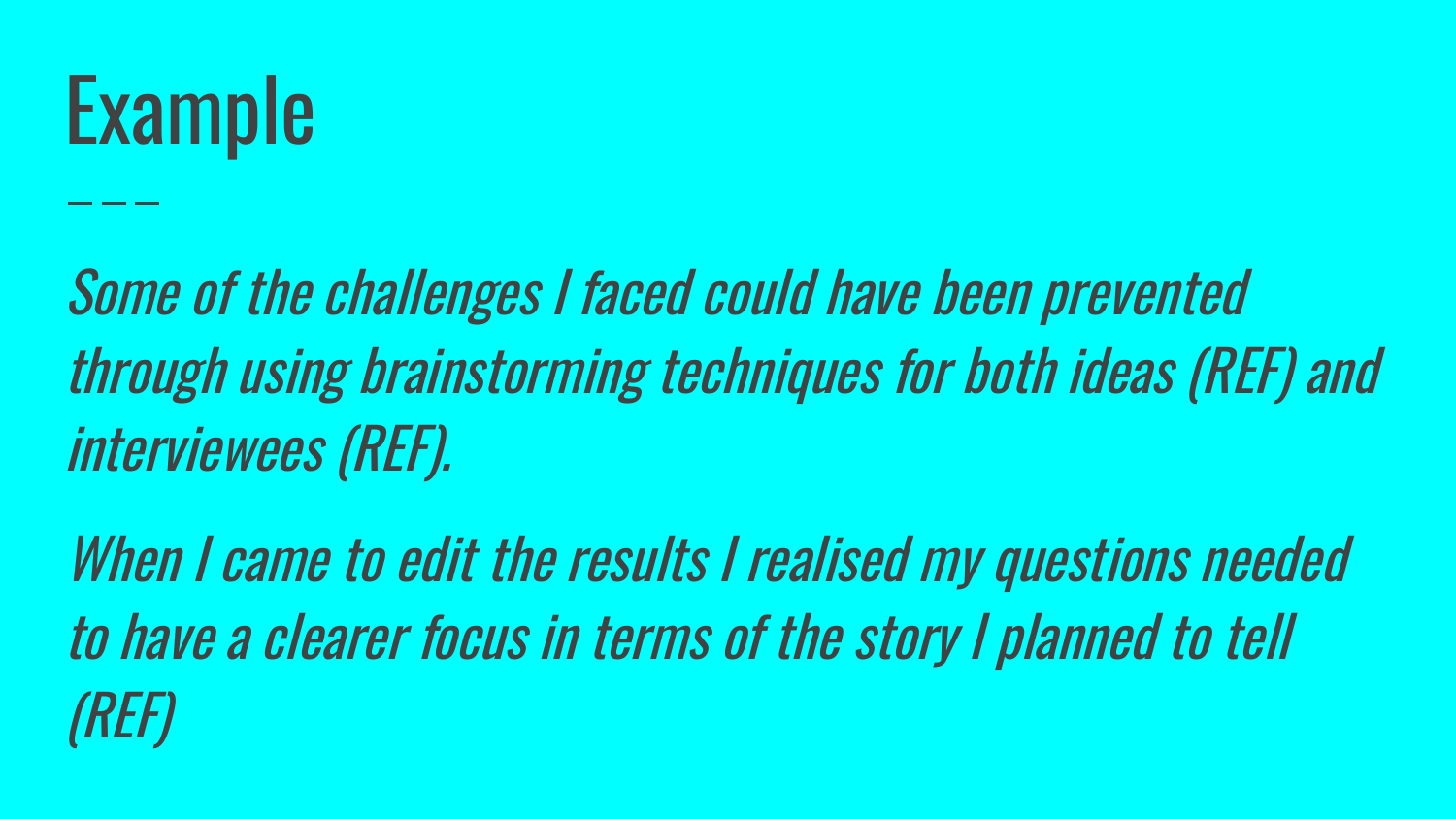

# Example
Some of the challenges I faced could have been prevented through using brainstorming techniques for both ideas (REF) and interviewees (REF).
When I came to edit the results I realised my questions needed to have a clearer focus in terms of the story I planned to tell (REF)